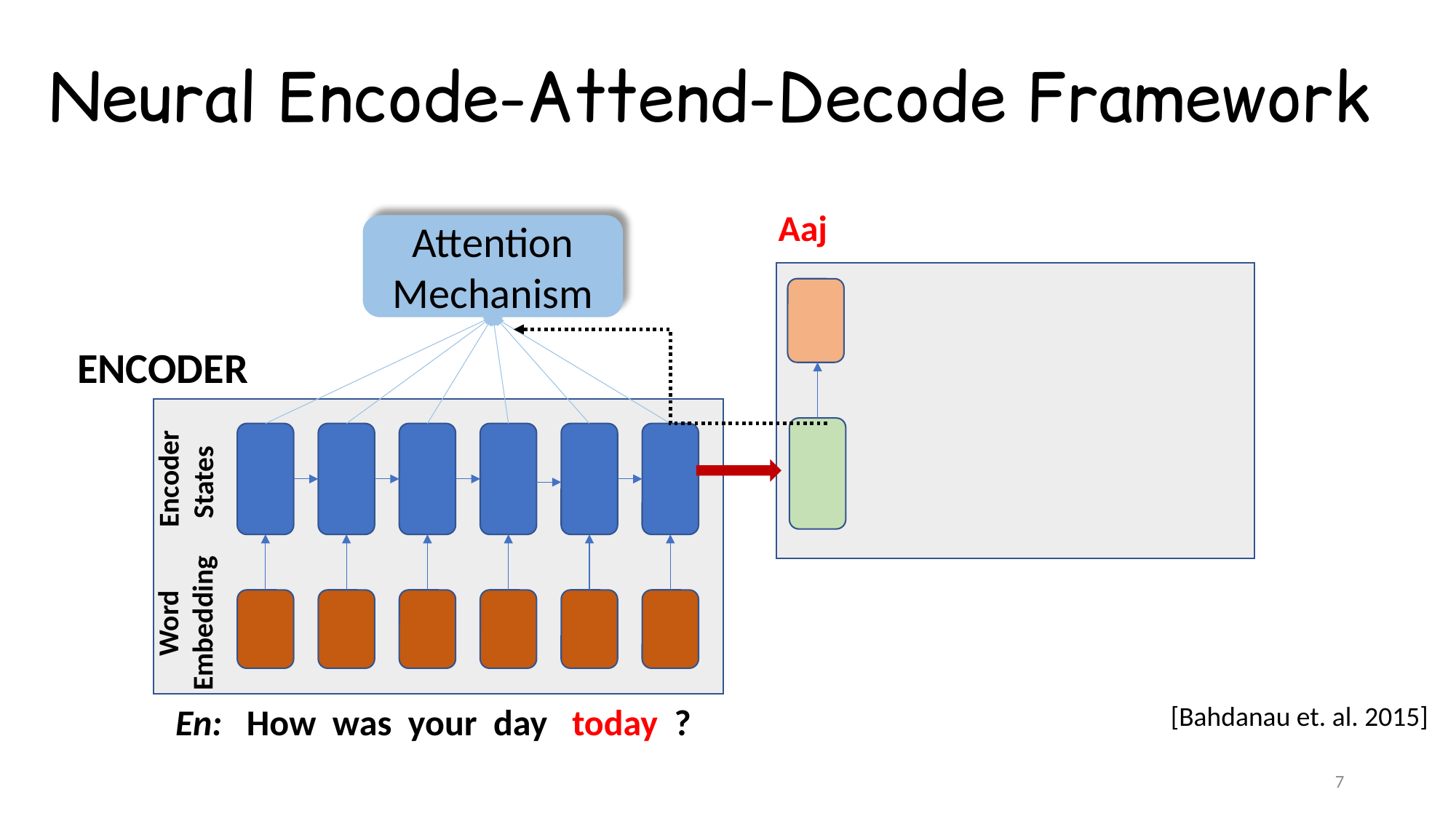

# Neural Encode-Attend-Decode Framework
Aaj
Attention Mechanism

ENCODER

Encoder States

Word Embedding

[Bahdanau et. al. 2015]
 En:   How  was  your  day   today  ?
7